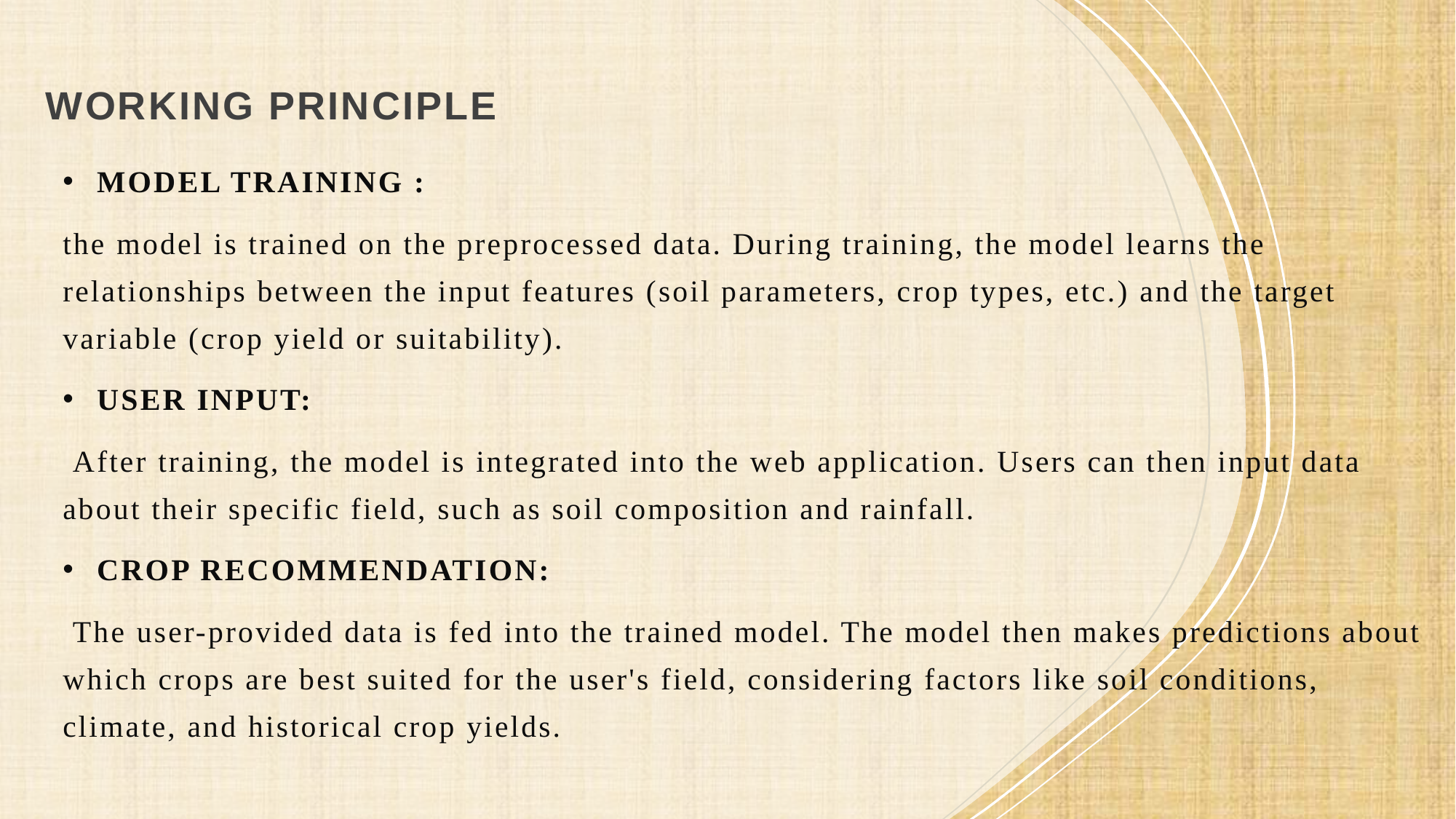

# WORKING PRINCIPLE
MODEL TRAINING :
the model is trained on the preprocessed data. During training, the model learns the relationships between the input features (soil parameters, crop types, etc.) and the target variable (crop yield or suitability).
USER INPUT:
 After training, the model is integrated into the web application. Users can then input data about their specific field, such as soil composition and rainfall.
CROP RECOMMENDATION:
 The user-provided data is fed into the trained model. The model then makes predictions about which crops are best suited for the user's field, considering factors like soil conditions, climate, and historical crop yields.